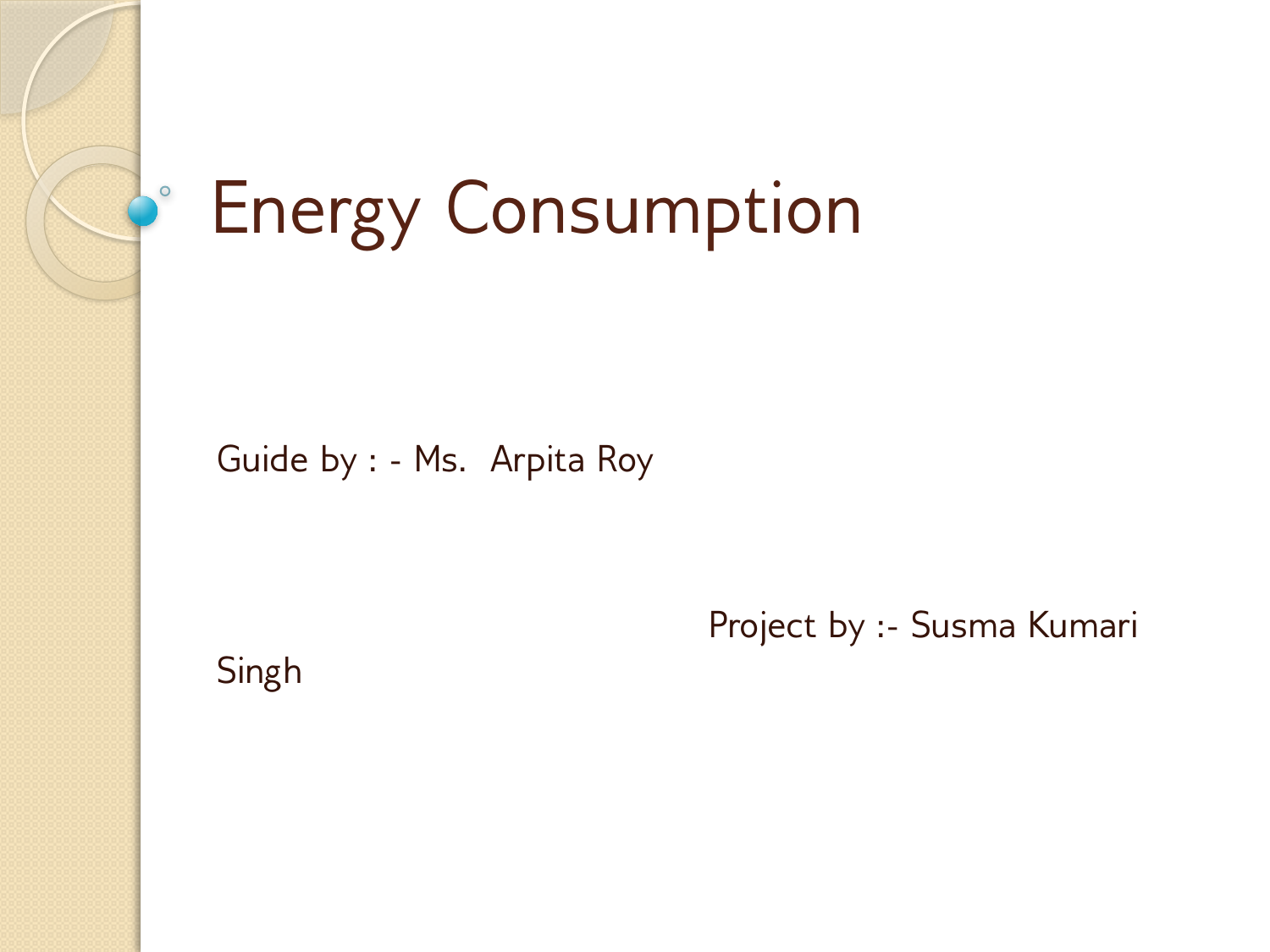

# Energy Consumption
Guide by : - Ms.  Arpita Roy

                                           Project by :- Susma Kumari Singh